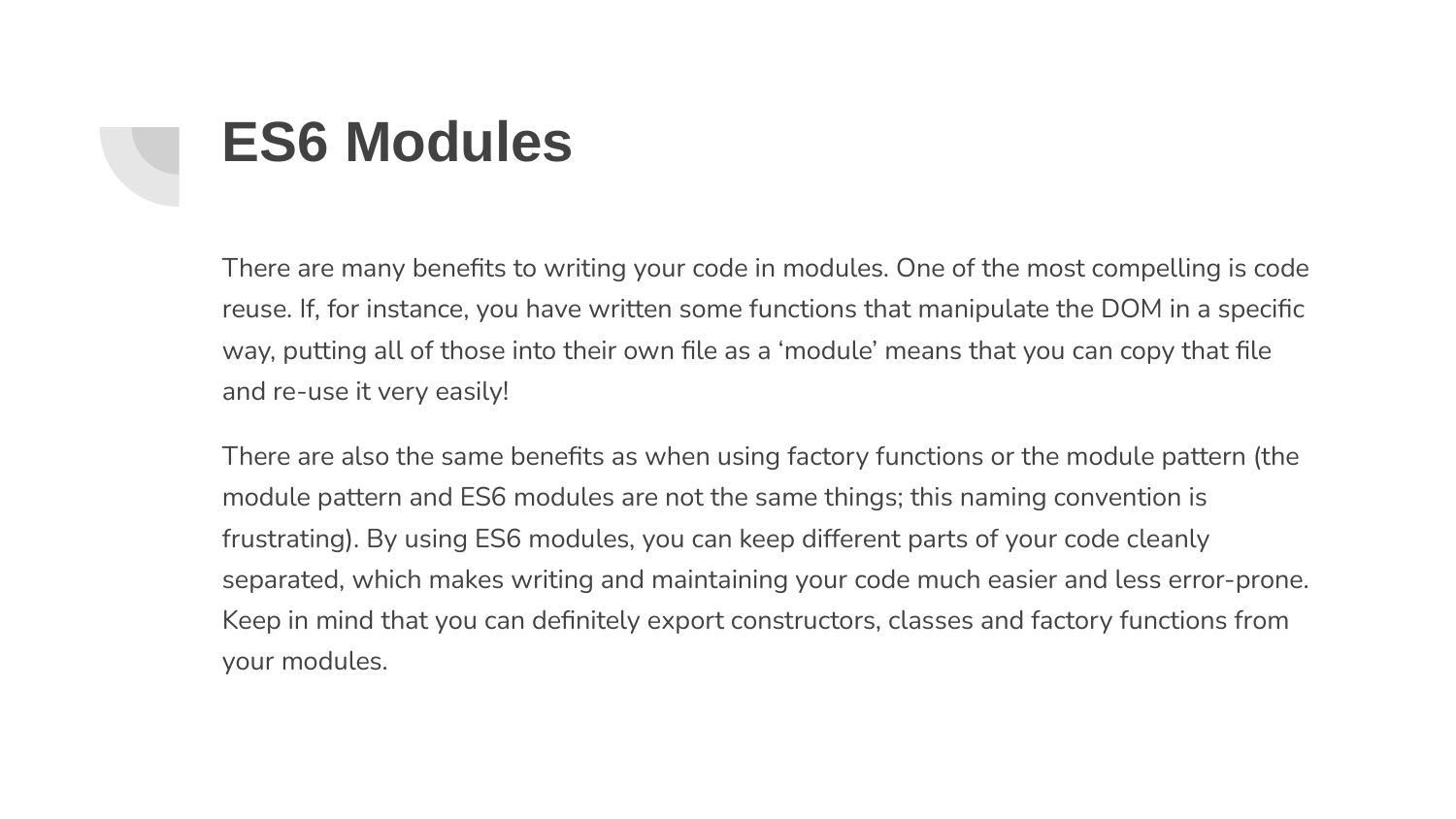

# ES6 Modules
There are many benefits to writing your code in modules. One of the most compelling is code reuse. If, for instance, you have written some functions that manipulate the DOM in a specific way, putting all of those into their own file as a ‘module’ means that you can copy that file and re-use it very easily!
There are also the same benefits as when using factory functions or the module pattern (the module pattern and ES6 modules are not the same things; this naming convention is frustrating). By using ES6 modules, you can keep different parts of your code cleanly separated, which makes writing and maintaining your code much easier and less error-prone. Keep in mind that you can definitely export constructors, classes and factory functions from your modules.